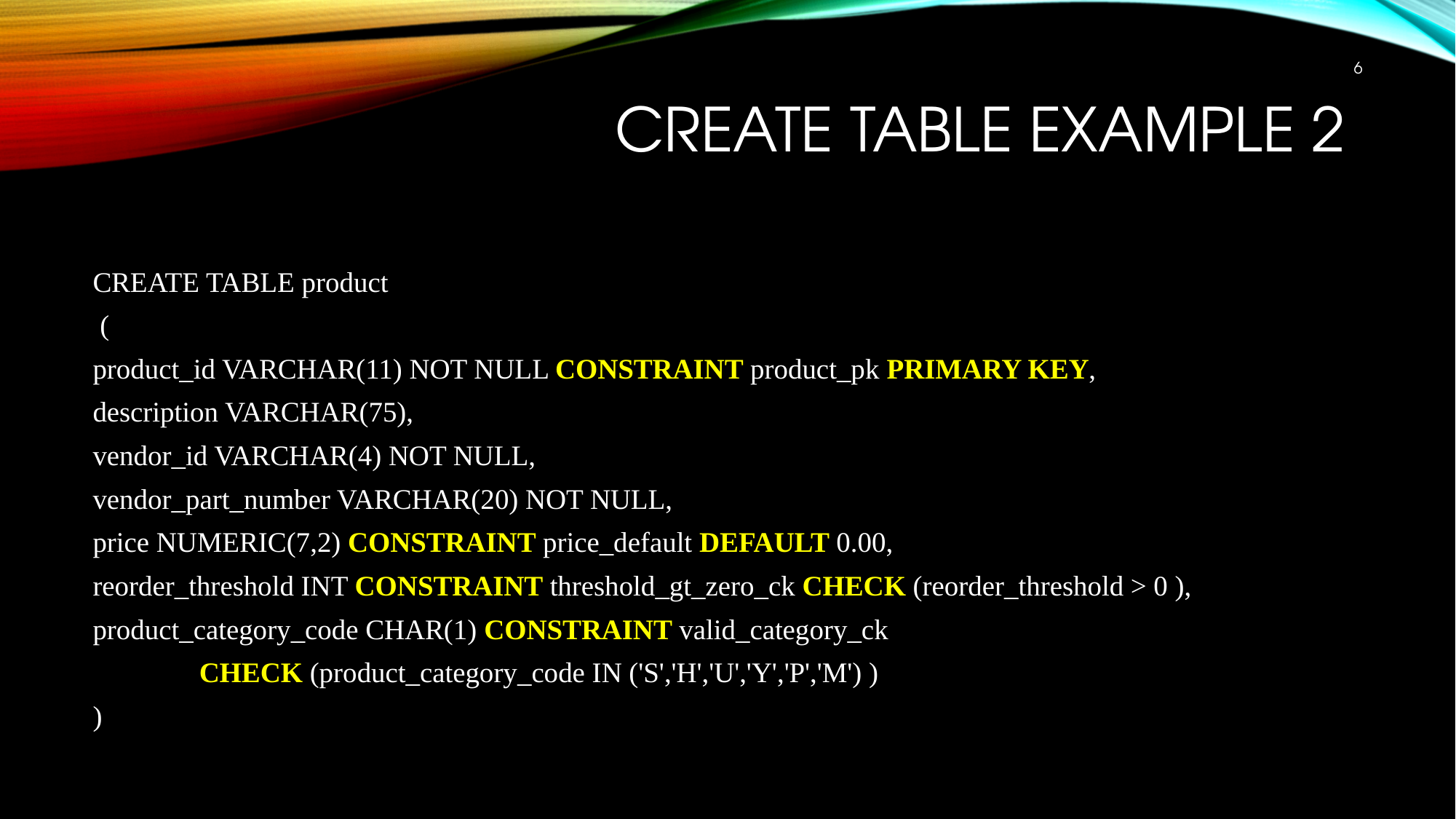

6
# CREATE TABLE Example 2
CREATE TABLE product
 (
product_id VARCHAR(11) NOT NULL CONSTRAINT product_pk PRIMARY KEY,
description VARCHAR(75),
vendor_id VARCHAR(4) NOT NULL,
vendor_part_number VARCHAR(20) NOT NULL,
price NUMERIC(7,2) CONSTRAINT price_default DEFAULT 0.00,
reorder_threshold INT CONSTRAINT threshold_gt_zero_ck CHECK (reorder_threshold > 0 ),
product_category_code CHAR(1) CONSTRAINT valid_category_ck
               CHECK (product_category_code IN ('S','H','U','Y','P','M') )
)